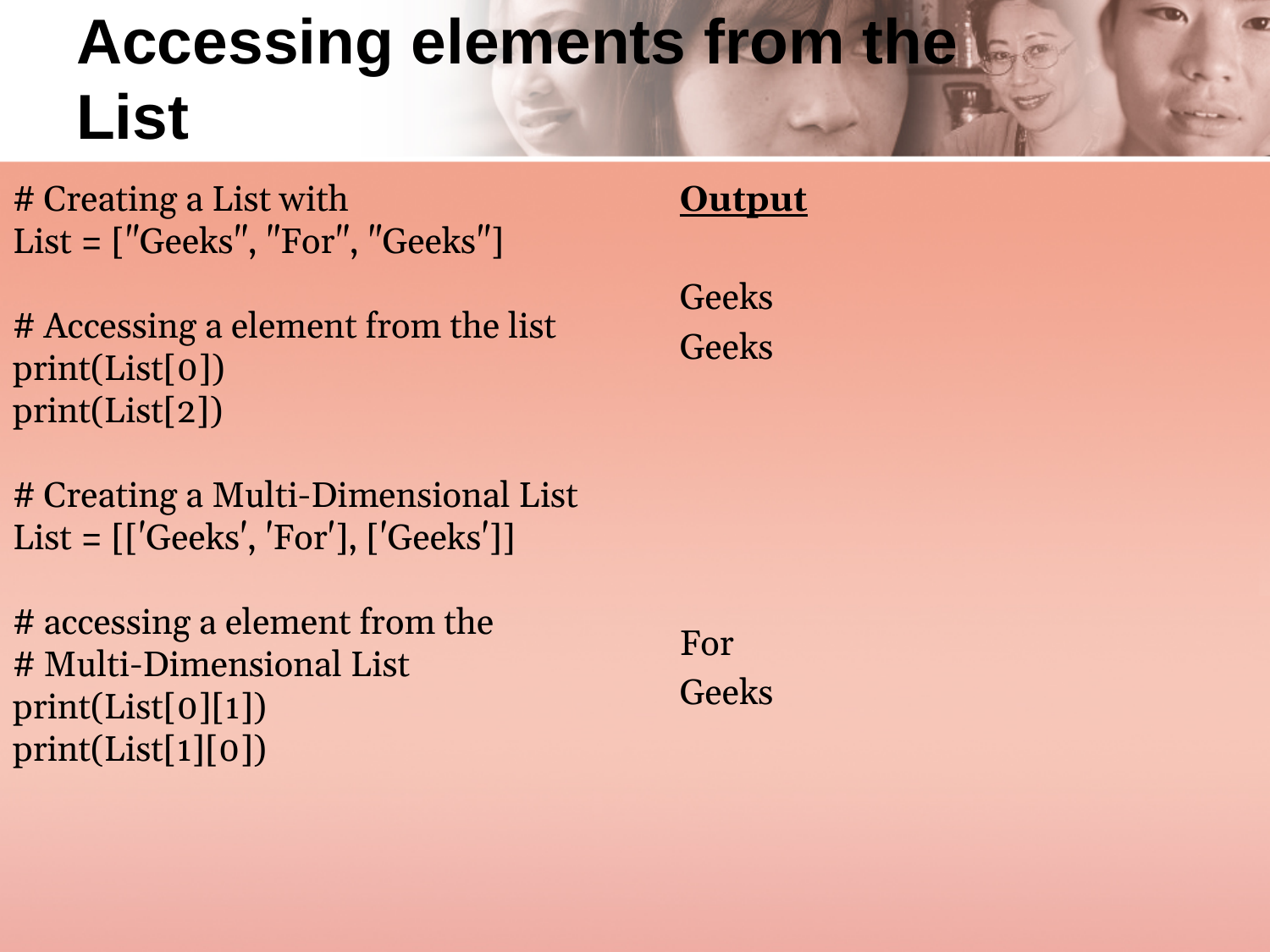

# Accessing elements from the List
# Creating a List with List = ["Geeks", "For", "Geeks"] # Accessing a element from the list print(List[0]) print(List[2]) # Creating a Multi-Dimensional List List = [['Geeks', 'For'], ['Geeks']] # accessing a element from the # Multi-Dimensional List print(List[0][1]) print(List[1][0])

Output

Geeks
Geeks

For
Geeks